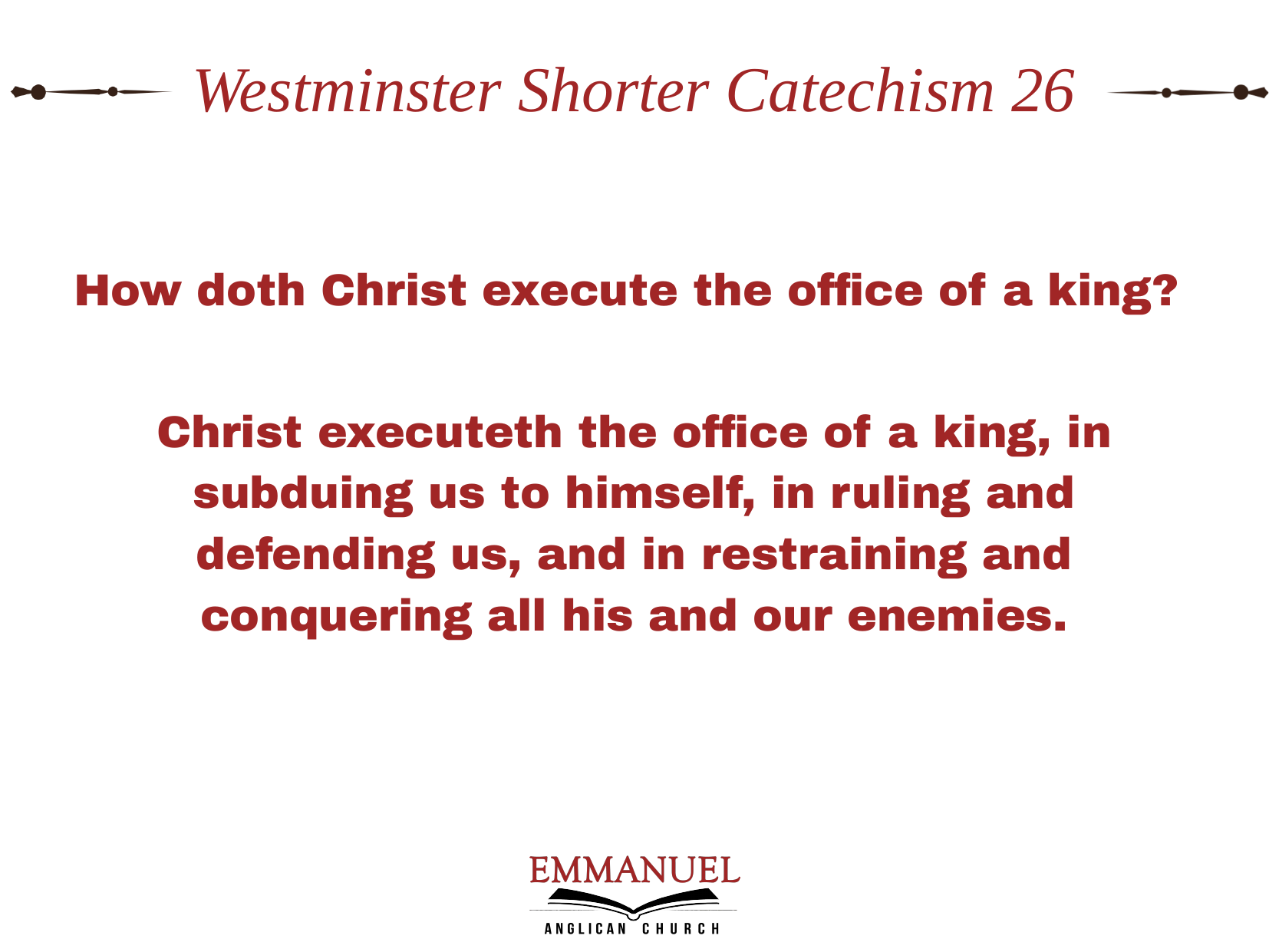

# Westminster Shorter Catechism 26

How doth Christ execute the office of a king?

Christ executeth the office of a king, in subduing us to himself, in ruling and defending us, and in restraining and conquering all his and our enemies.